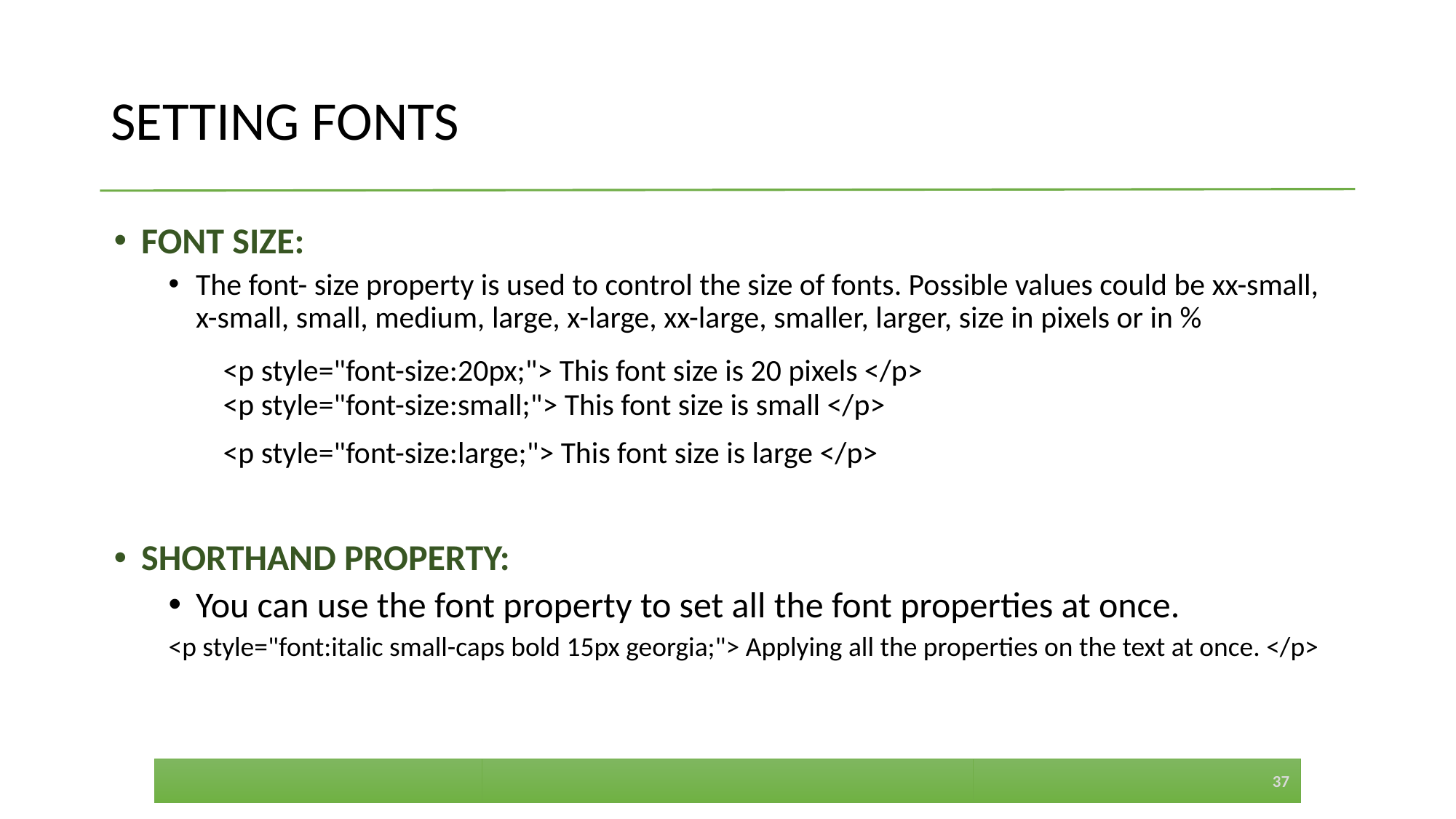

# SETTING FONTS
FONT SIZE:
The font- size property is used to control the size of fonts. Possible values could be xx-small, x-small, small, medium, large, x-large, xx-large, smaller, larger, size in pixels or in %
	<p style="font-size:20px;"> This font size is 20 pixels </p>
	<p style="font-size:small;"> This font size is small </p>
	<p style="font-size:large;"> This font size is large </p>

SHORTHAND PROPERTY:
You can use the font property to set all the font properties at once.
<p style="font:italic small-caps bold 15px georgia;"> Applying all the properties on the text at once. </p>

37